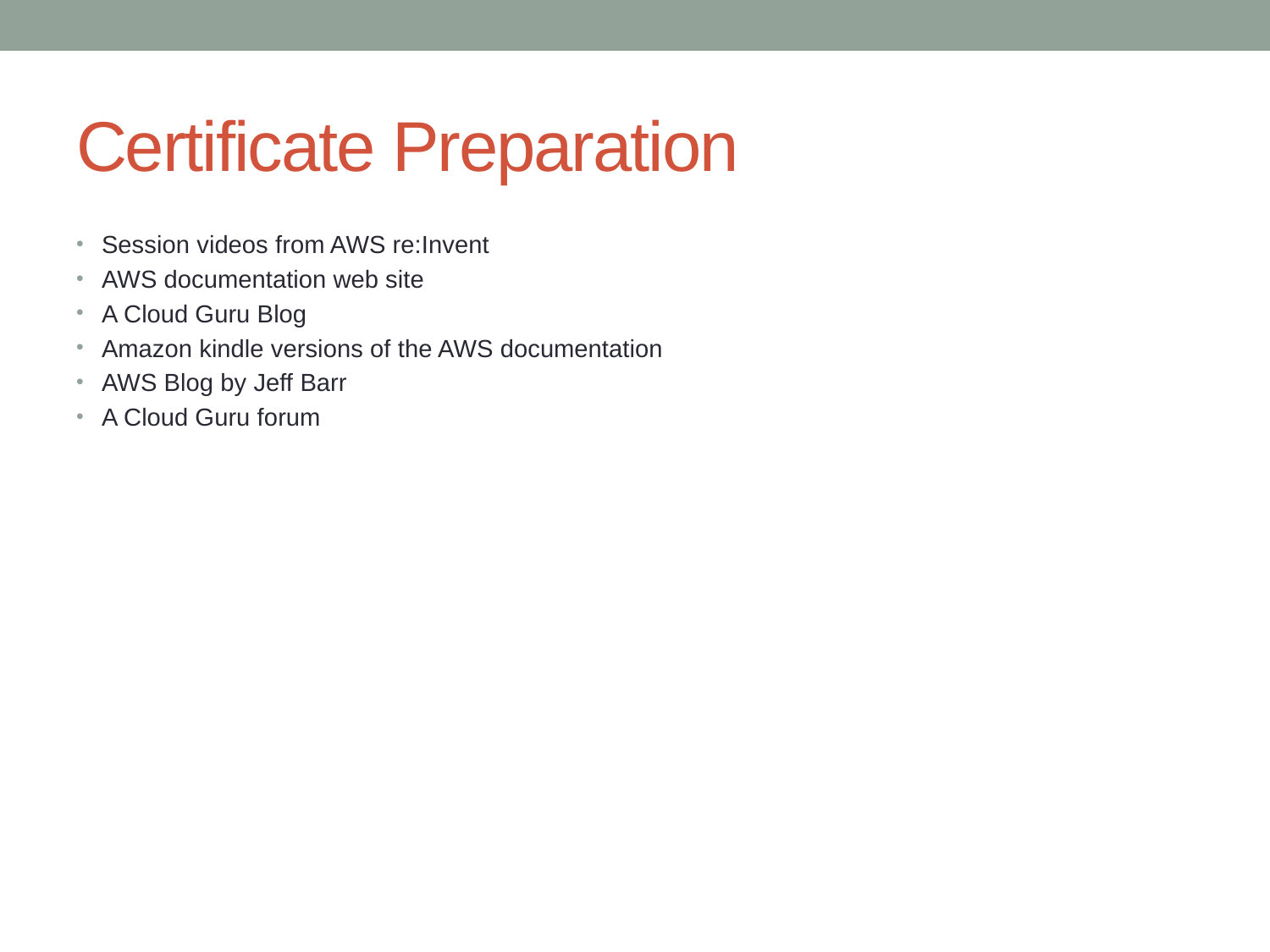

# Certificate Preparation
Session videos from AWS re:Invent
AWS documentation web site
A Cloud Guru Blog
Amazon kindle versions of the AWS documentation
AWS Blog by Jeff Barr
A Cloud Guru forum